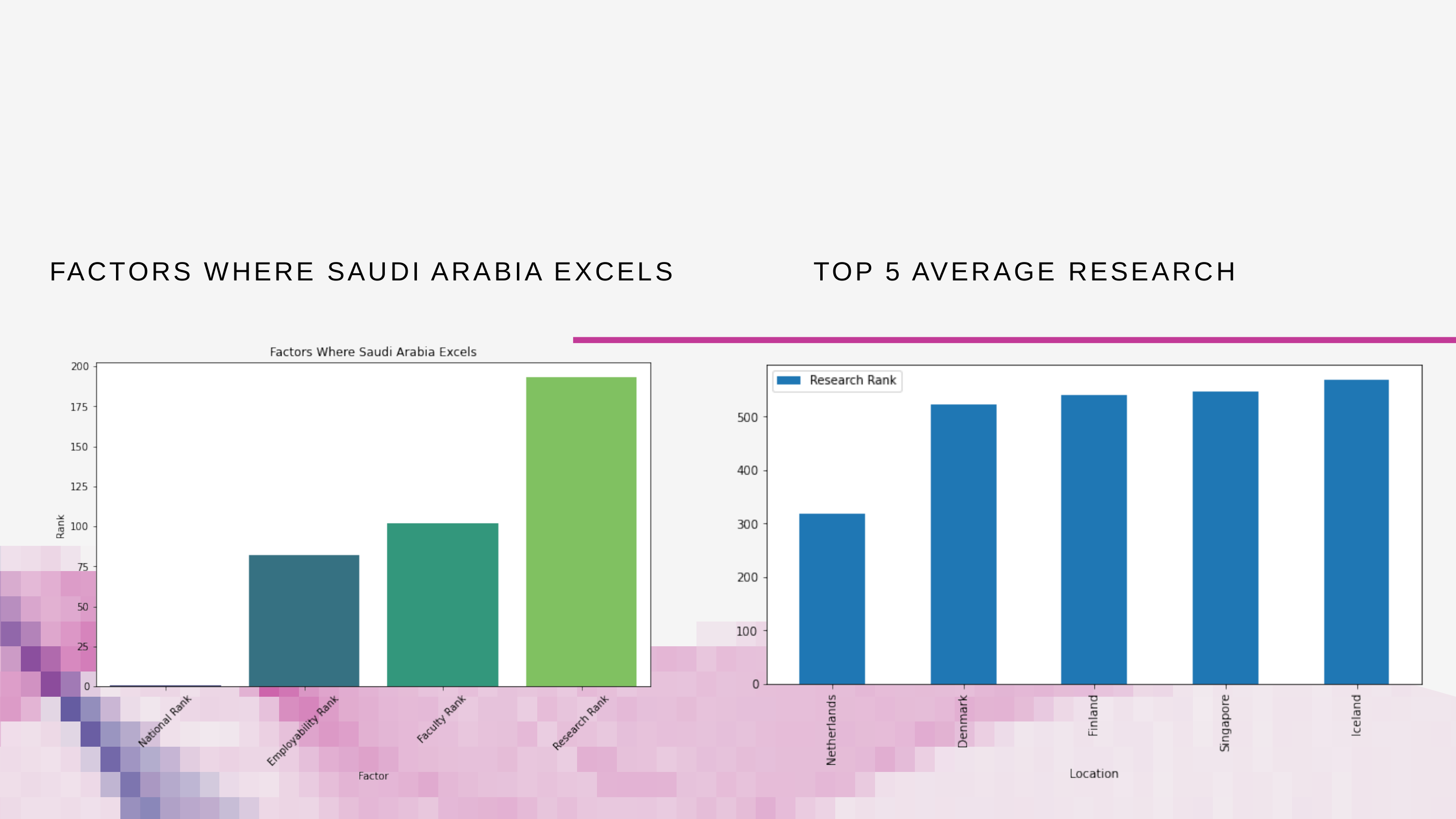

FACTORS WHERE SAUDI ARABIA EXCELS
TOP 5 AVERAGE RESEARCH